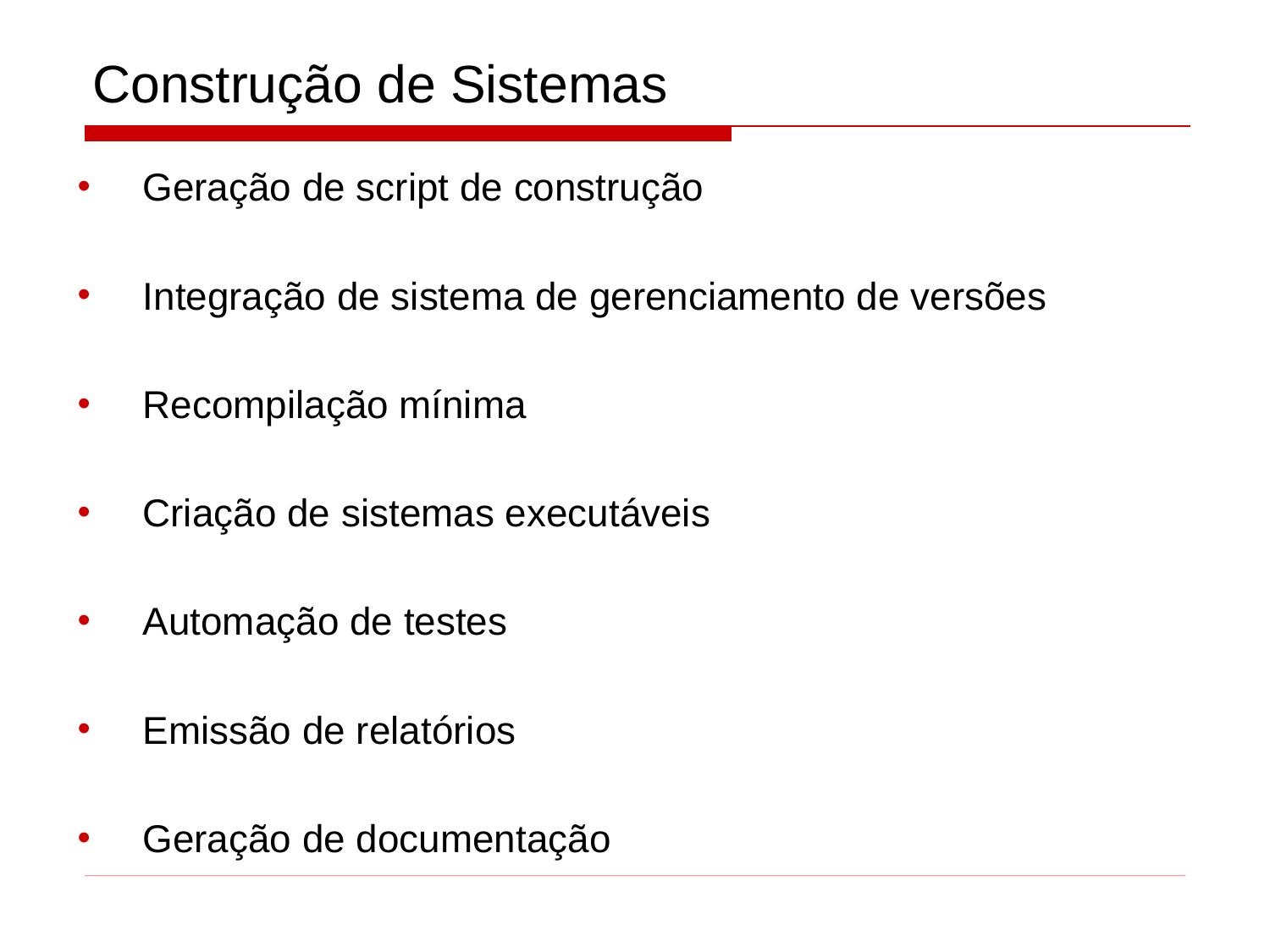

# Construção de Sistemas
Geração de script de construção

Integração de sistema de gerenciamento de versões

Recompilação mínima

Criação de sistemas executáveis

Automação de testes

Emissão de relatórios

Geração de documentação